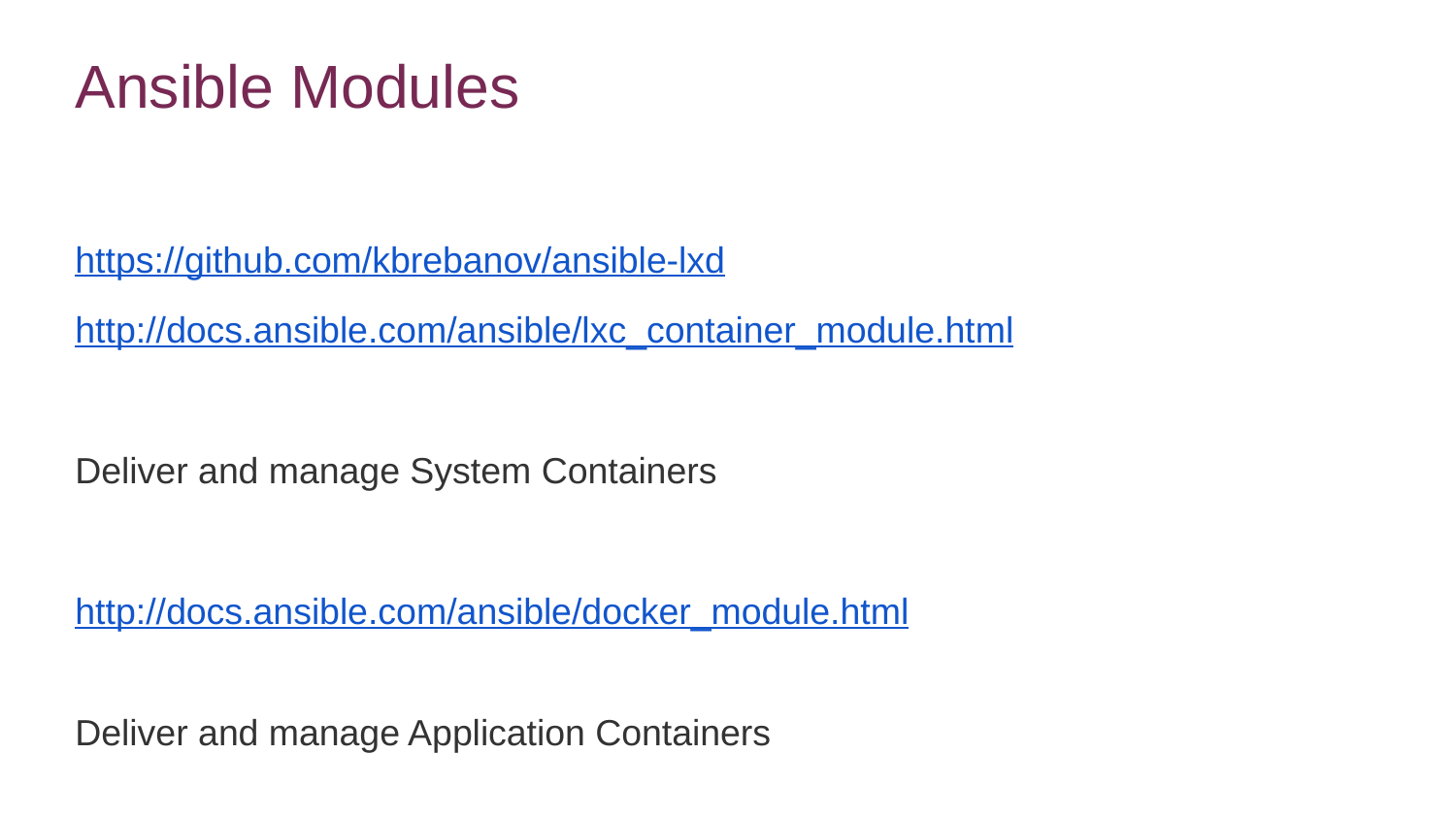

# Ansible Modules
https://github.com/kbrebanov/ansible-lxd
http://docs.ansible.com/ansible/lxc_container_module.html

Deliver and manage System Containers

http://docs.ansible.com/ansible/docker_module.html
Deliver and manage Application Containers